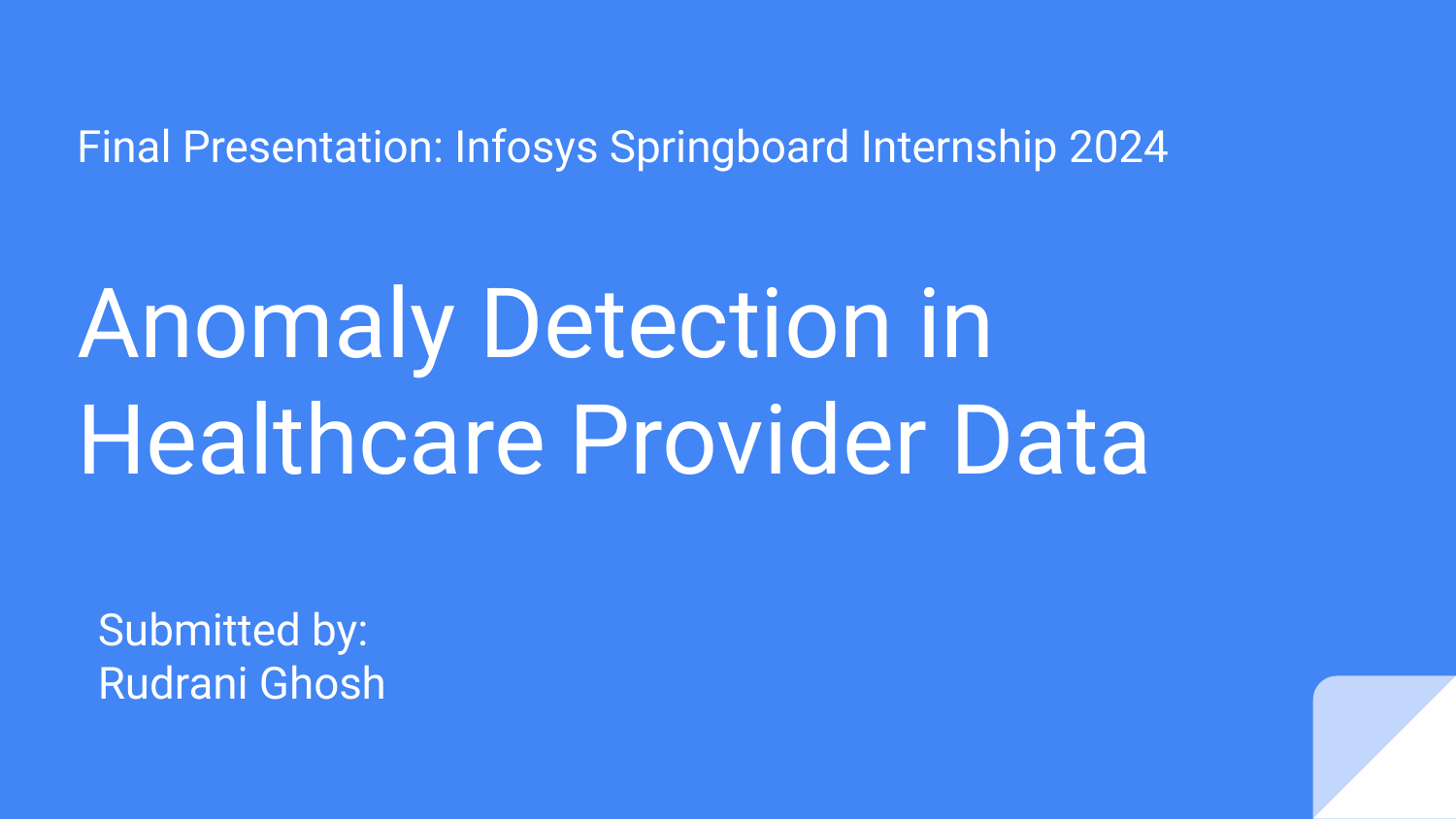

Final Presentation: Infosys Springboard Internship 2024
# Anomaly Detection in Healthcare Provider Data
Submitted by:
Rudrani Ghosh